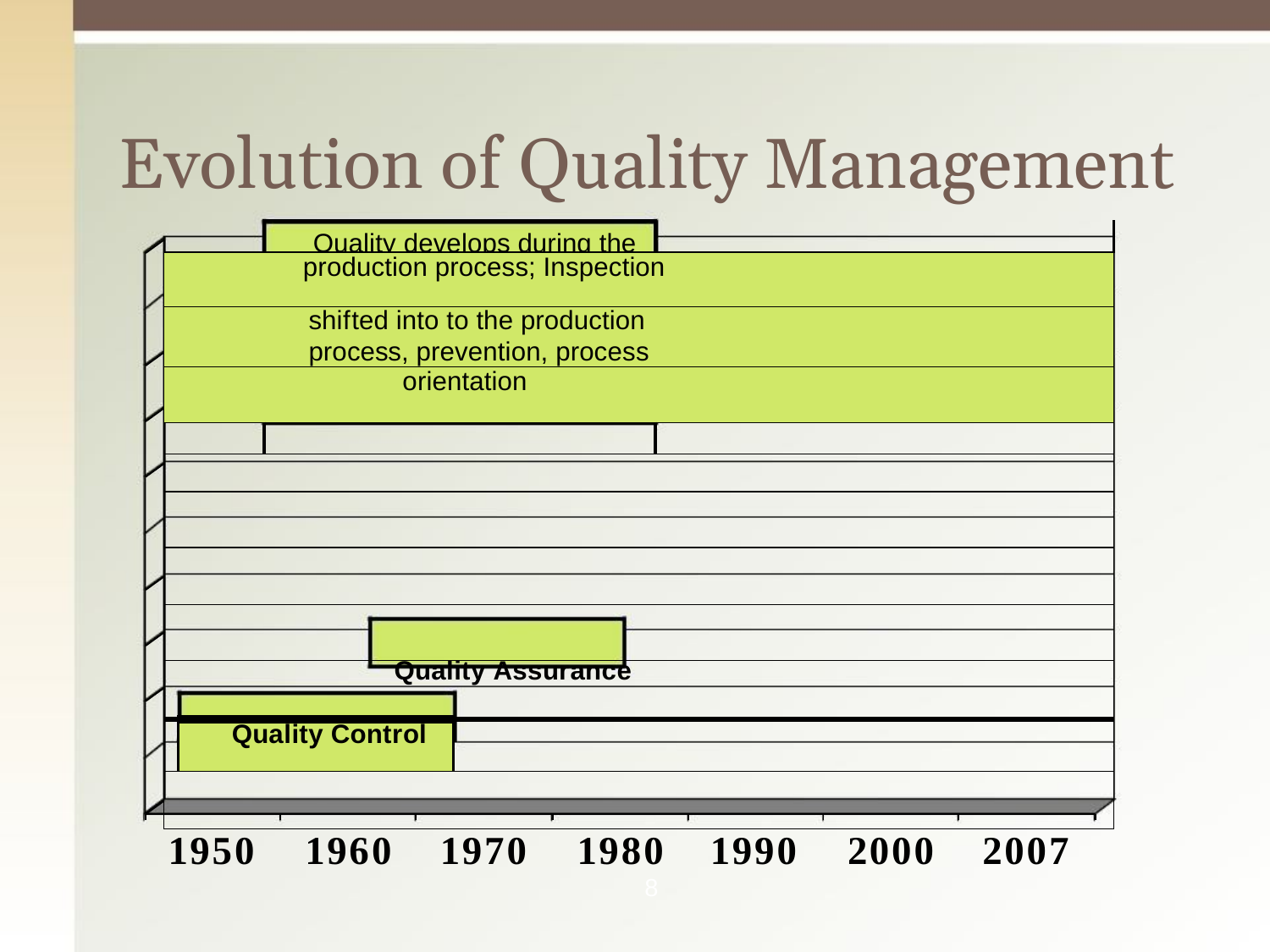

# Evolution of Quality Management
|  |  |  |  |  |
| --- | --- | --- | --- | --- |
| production process; Inspection |  |  |  |  |
| shifted into to the production process, prevention, process |  |  |  |  |
| orientation |  |  |  |  |
|  |  |  |  |  |
|  |  |  |  |  |
|  |  |  |  |  |
|  |  |  |  |  |
|  |  |  |  |  |
| Quality Assurance |  |  |  |  |
|  | Quality Control |  |  |  |
|  |  |  |  |  |

Quality develops during the

1950
1960
1970
1980
8
1990
2000
2007